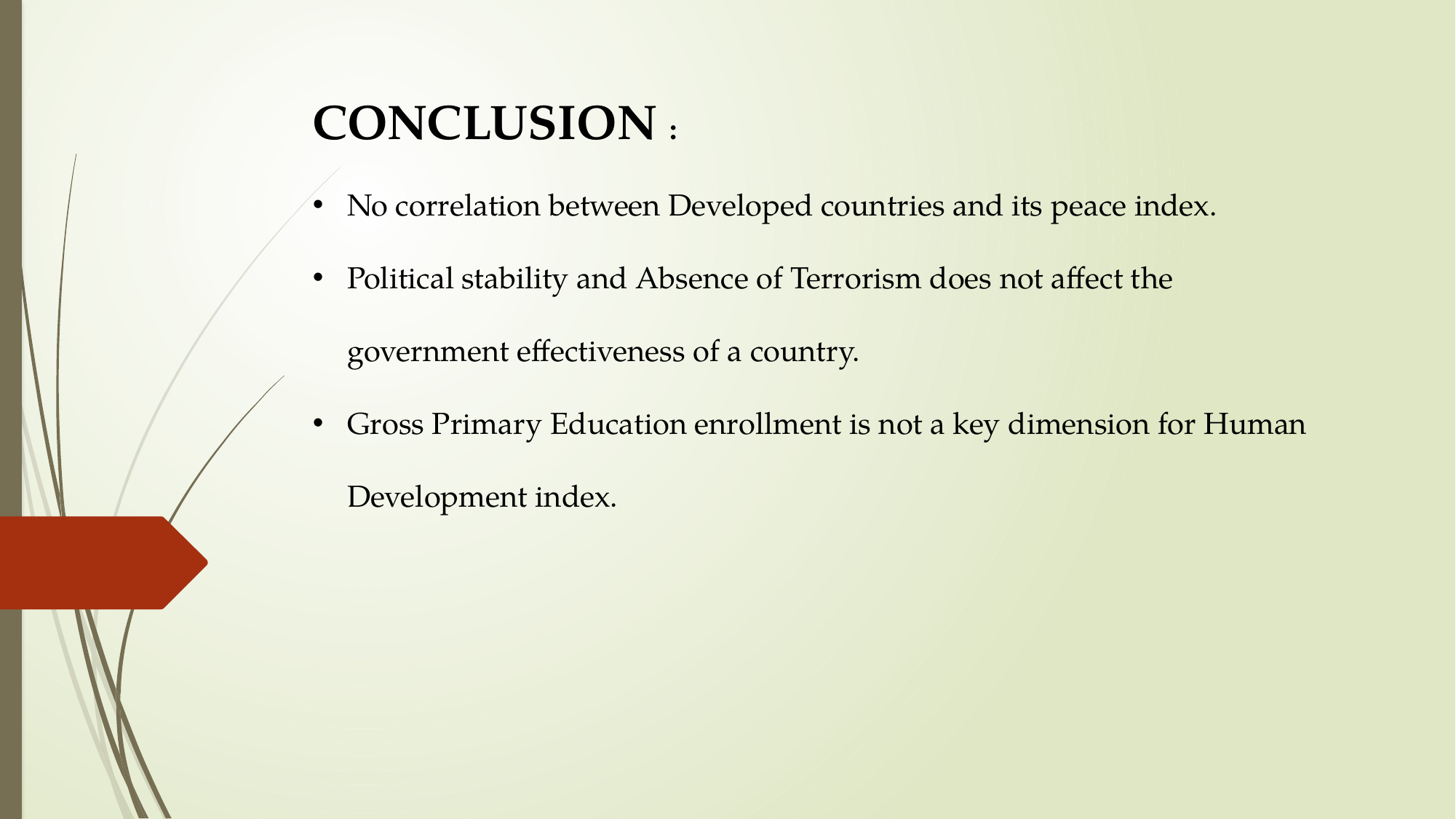

CONCLUSION :
No correlation between Developed countries and its peace index.
Political stability and Absence of Terrorism does not affect the government effectiveness of a country.
Gross Primary Education enrollment is not a key dimension for Human Development index.